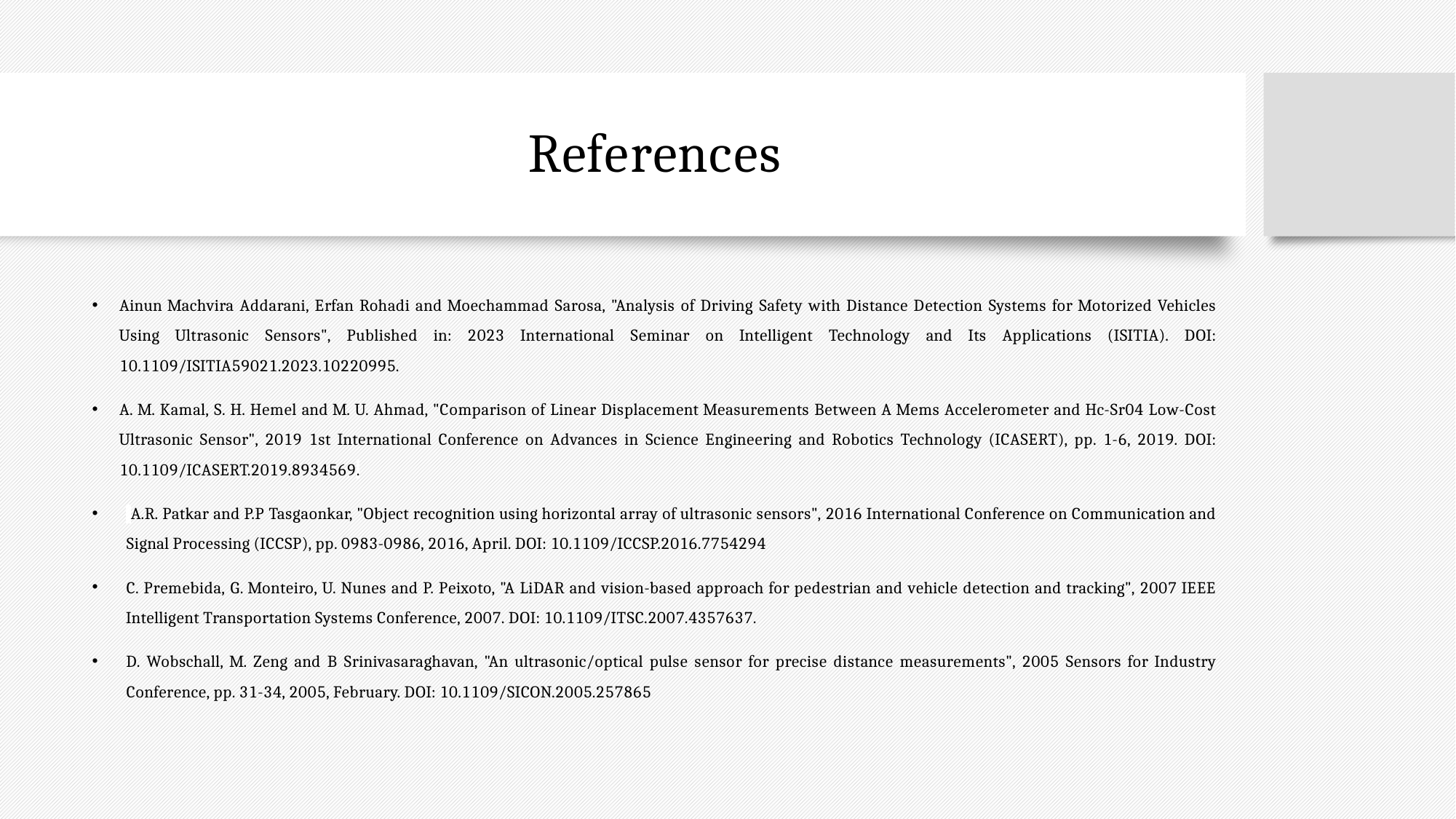

# References
Ainun Machvira Addarani, Erfan Rohadi and Moechammad Sarosa, "Analysis of Driving Safety with Distance Detection Systems for Motorized Vehicles Using Ultrasonic Sensors", Published in: 2023 International Seminar on Intelligent Technology and Its Applications (ISITIA). DOI: 10.1109/ISITIA59021.2023.10220995.
A. M. Kamal, S. H. Hemel and M. U. Ahmad, "Comparison of Linear Displacement Measurements Between A Mems Accelerometer and Hc-Sr04 Low-Cost Ultrasonic Sensor", 2019 1st International Conference on Advances in Science Engineering and Robotics Technology (ICASERT), pp. 1-6, 2019. DOI: 10.1109/ICASERT.2019.8934569.
 A.R. Patkar and P.P Tasgaonkar, "Object recognition using horizontal array of ultrasonic sensors", 2016 International Conference on Communication and Signal Processing (ICCSP), pp. 0983-0986, 2016, April. DOI: 10.1109/ICCSP.2016.7754294
C. Premebida, G. Monteiro, U. Nunes and P. Peixoto, "A LiDAR and vision-based approach for pedestrian and vehicle detection and tracking", 2007 IEEE Intelligent Transportation Systems Conference, 2007. DOI: 10.1109/ITSC.2007.4357637.
D. Wobschall, M. Zeng and B Srinivasaraghavan, "An ultrasonic/optical pulse sensor for precise distance measurements", 2005 Sensors for Industry Conference, pp. 31-34, 2005, February. DOI: 10.1109/SICON.2005.257865